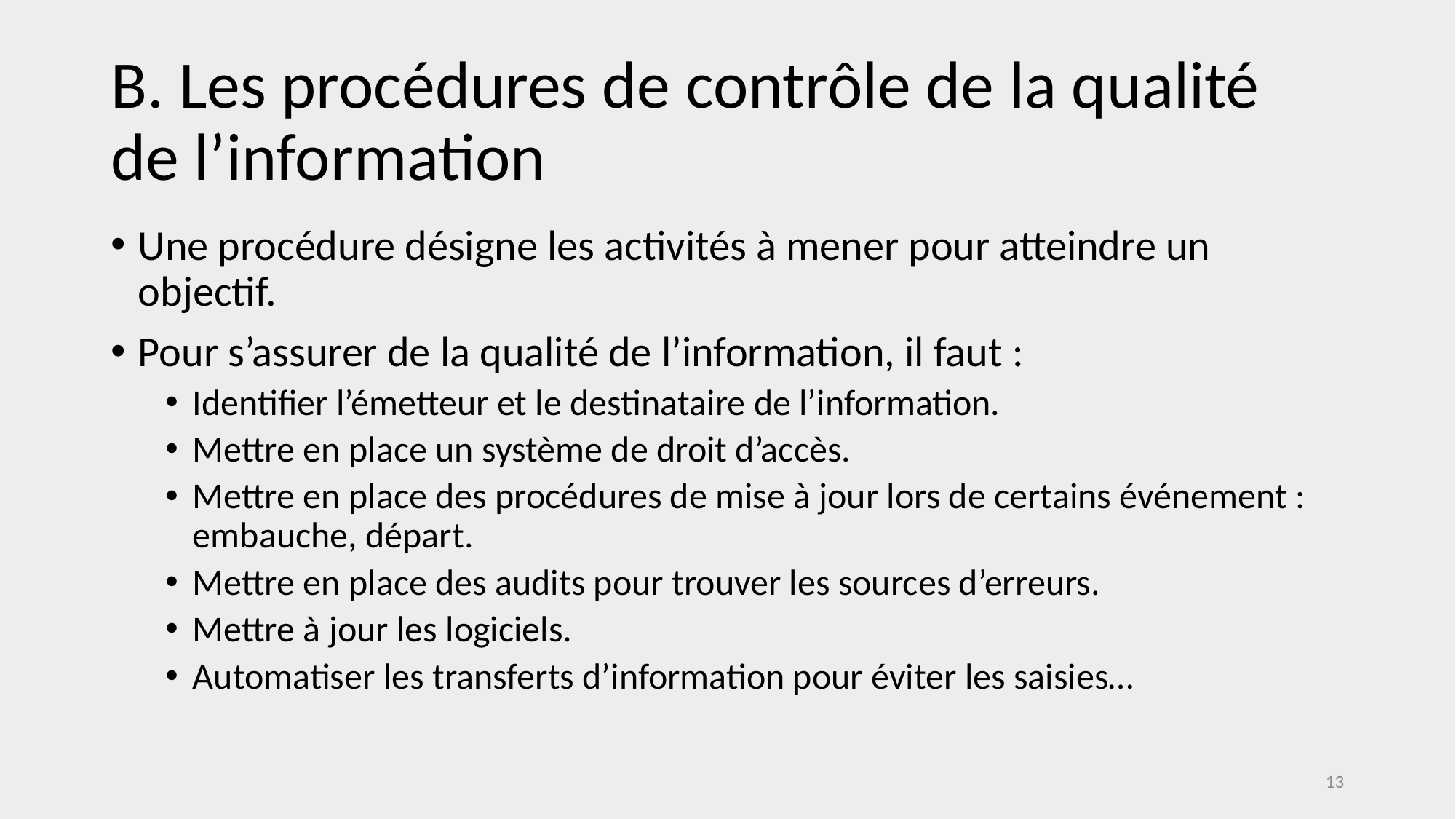

# B. Les procédures de contrôle de la qualité de l’information
Une procédure désigne les activités à mener pour atteindre un objectif.
Pour s’assurer de la qualité de l’information, il faut :
Identifier l’émetteur et le destinataire de l’information.
Mettre en place un système de droit d’accès.
Mettre en place des procédures de mise à jour lors de certains événement : embauche, départ.
Mettre en place des audits pour trouver les sources d’erreurs.
Mettre à jour les logiciels.
Automatiser les transferts d’information pour éviter les saisies…

13